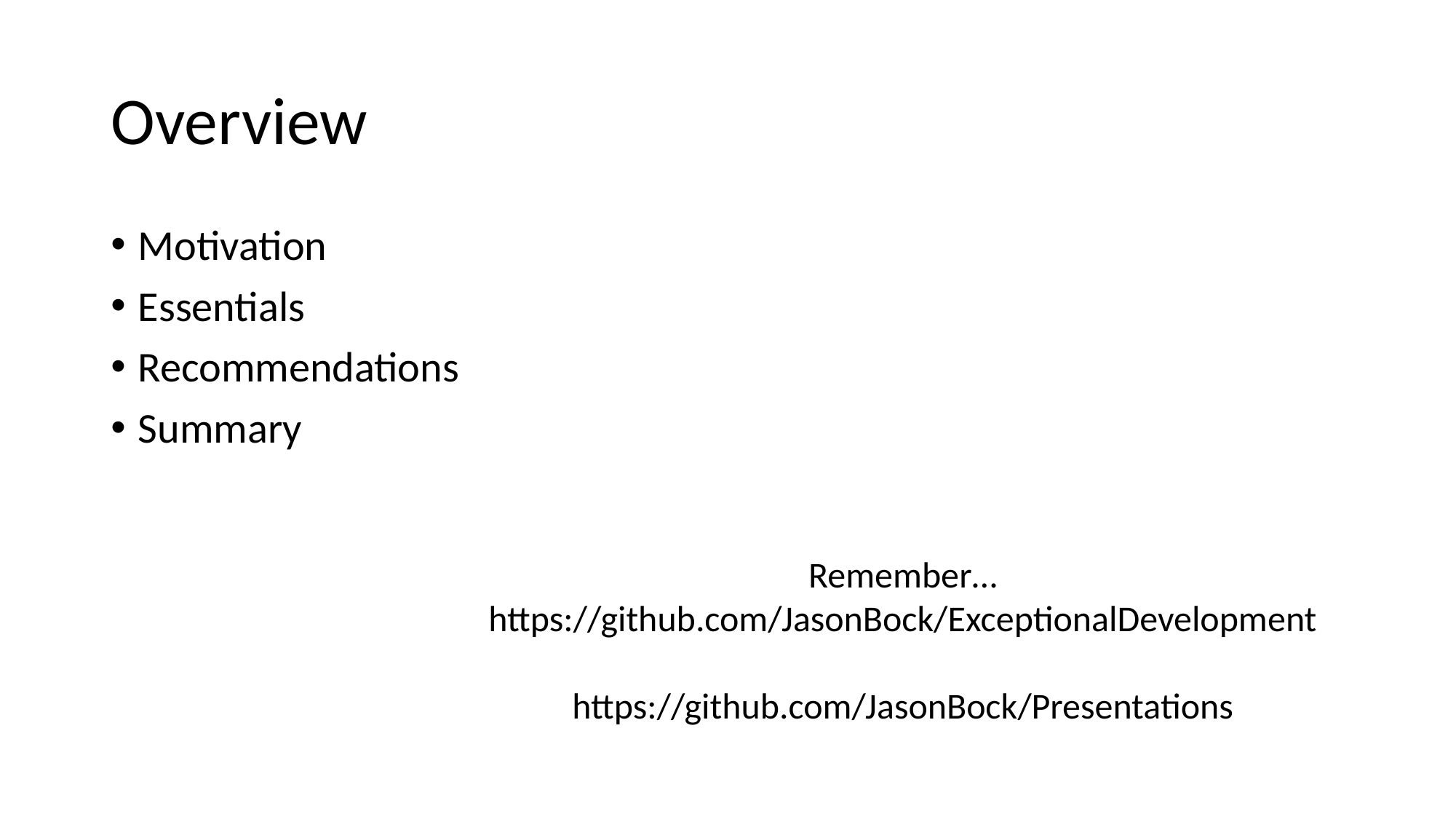

# Overview
Motivation
Essentials
Recommendations
Summary
Remember…
https://github.com/JasonBock/ExceptionalDevelopment

https://github.com/JasonBock/Presentations